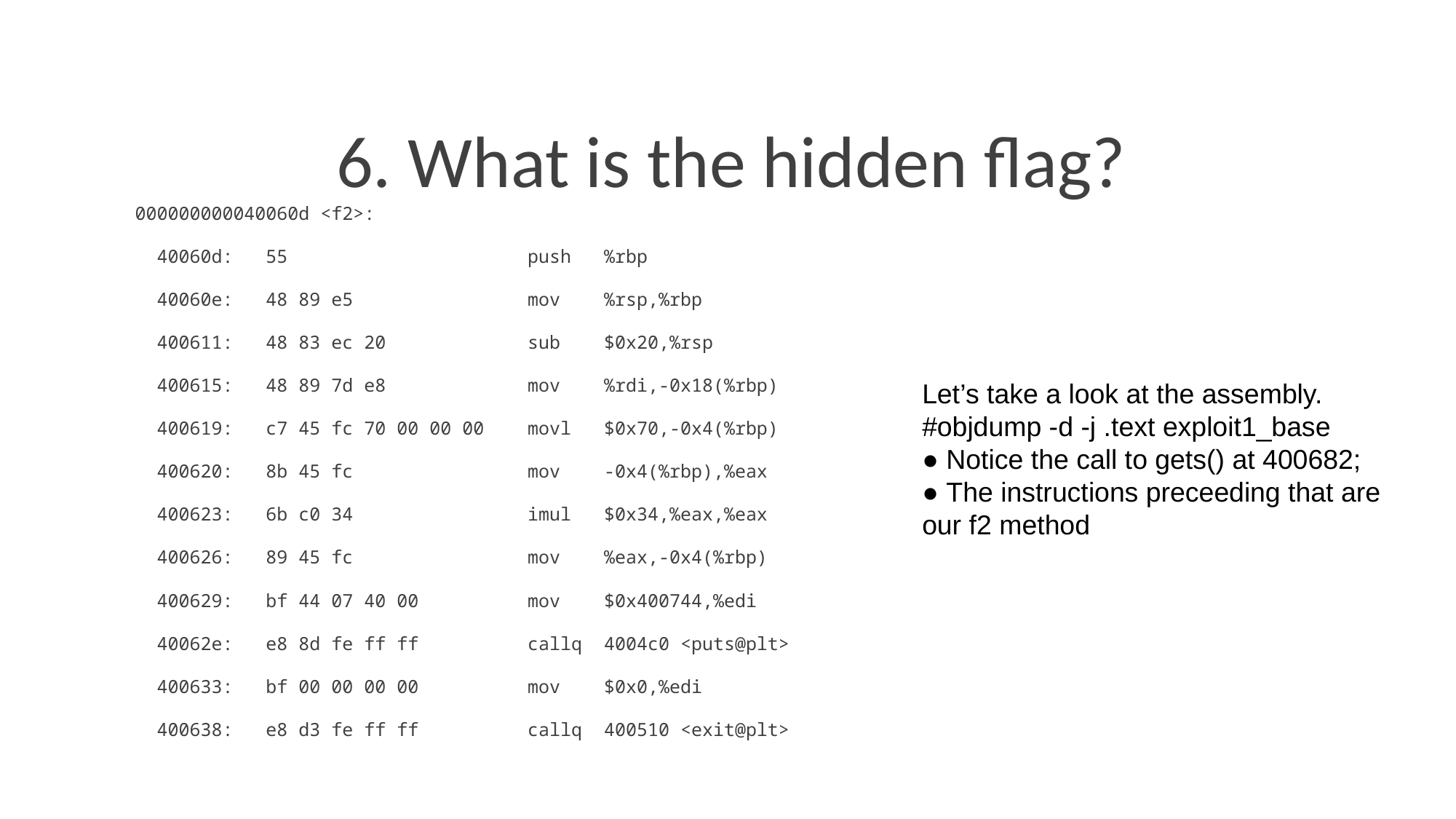

6. What is the hidden flag?
000000000040060d <f2>:
  40060d:   55                      push   %rbp
  40060e:   48 89 e5                mov    %rsp,%rbp
  400611:   48 83 ec 20             sub    $0x20,%rsp
  400615:   48 89 7d e8             mov    %rdi,-0x18(%rbp)
  400619:   c7 45 fc 70 00 00 00    movl   $0x70,-0x4(%rbp)
  400620:   8b 45 fc                mov    -0x4(%rbp),%eax
  400623:   6b c0 34                imul   $0x34,%eax,%eax
  400626:   89 45 fc                mov    %eax,-0x4(%rbp)
  400629:   bf 44 07 40 00          mov    $0x400744,%edi
  40062e:   e8 8d fe ff ff          callq  4004c0 <puts@plt>
  400633:   bf 00 00 00 00          mov    $0x0,%edi
  400638:   e8 d3 fe ff ff          callq  400510 <exit@plt>

Let’s take a look at the assembly.
#objdump -d -j .text exploit1_base
● Notice the call to gets() at 400682;
● The instructions preceeding that are
our f2 method